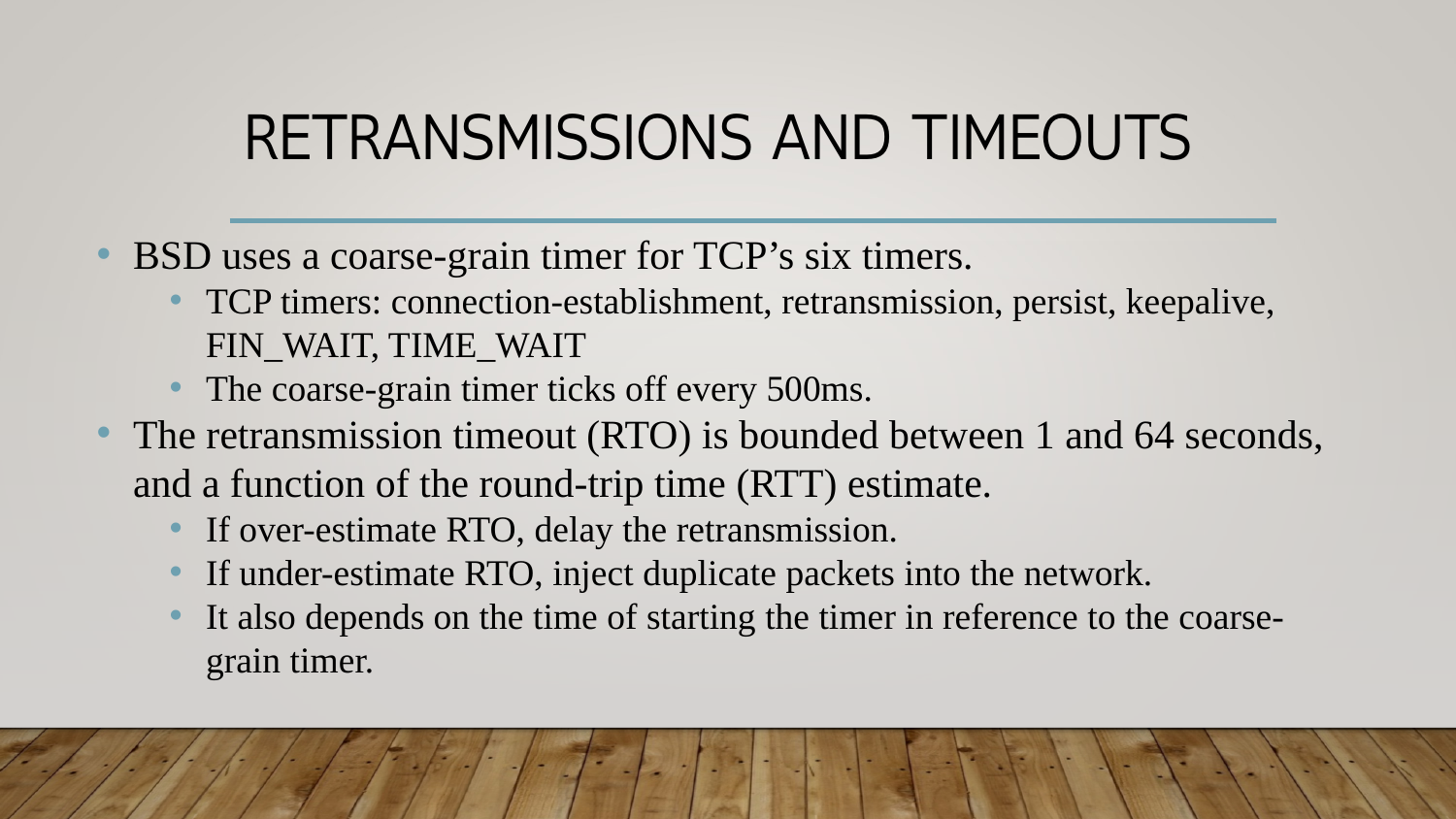

# Retransmissions and timeouts
BSD uses a coarse-grain timer for TCP’s six timers.
TCP timers: connection-establishment, retransmission, persist, keepalive, FIN_WAIT, TIME_WAIT
The coarse-grain timer ticks off every 500ms.
The retransmission timeout (RTO) is bounded between 1 and 64 seconds, and a function of the round-trip time (RTT) estimate.
If over-estimate RTO, delay the retransmission.
If under-estimate RTO, inject duplicate packets into the network.
It also depends on the time of starting the timer in reference to the coarse-grain timer.